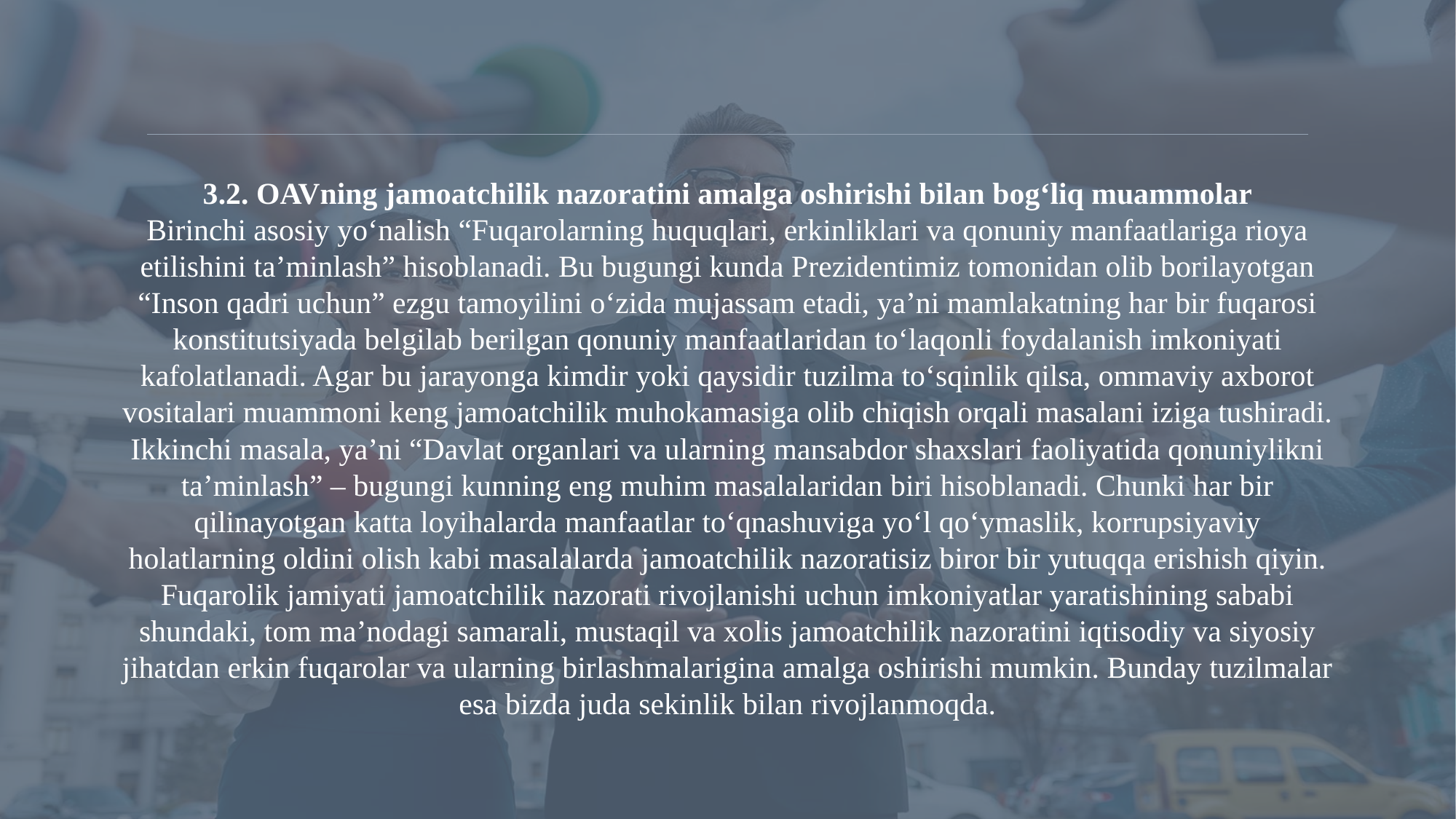

3.2. OAVning jamoatchilik nazoratini amalga oshirishi bilan bog‘liq muammolar
Birinchi asosiy yo‘nalish “Fuqarolarning huquqlari, erkinliklari va qonuniy manfaatlariga rioya etilishini ta’minlash” hisoblanadi. Bu bugungi kunda Prezidentimiz tomonidan olib borilayotgan “Inson qadri uchun” ezgu tamoyilini o‘zida mujassam etadi, ya’ni mamlakatning har bir fuqarosi konstitutsiyada belgilab berilgan qonuniy manfaatlaridan to‘laqonli foydalanish imkoniyati kafolatlanadi. Agar bu jarayonga kimdir yoki qaysidir tuzilma to‘sqinlik qilsa, ommaviy axborot vositalari muammoni keng jamoatchilik muhokamasiga olib chiqish orqali masalani iziga tushiradi.
Ikkinchi masala, ya’ni “Davlat organlari va ularning mansabdor shaxslari faoliyatida qonuniylikni ta’minlash” – bugungi kunning eng muhim masalalaridan biri hisoblanadi. Chunki har bir qilinayotgan katta loyihalarda manfaatlar to‘qnashuviga yo‘l qo‘ymaslik, korrupsiyaviy holatlarning oldini olish kabi masalalarda jamoatchilik nazoratisiz biror bir yutuqqa erishish qiyin. Fuqarolik jamiyati jamoatchilik nazorati rivojlanishi uchun imkoniyatlar yaratishining sababi shundaki, tom ma’nodagi samarali, mustaqil va xolis jamoatchilik nazoratini iqtisodiy va siyosiy jihatdan erkin fuqarolar va ularning birlashmalarigina amalga oshirishi mumkin. Bunday tuzilmalar esa bizda juda sekinlik bilan rivojlanmoqda.